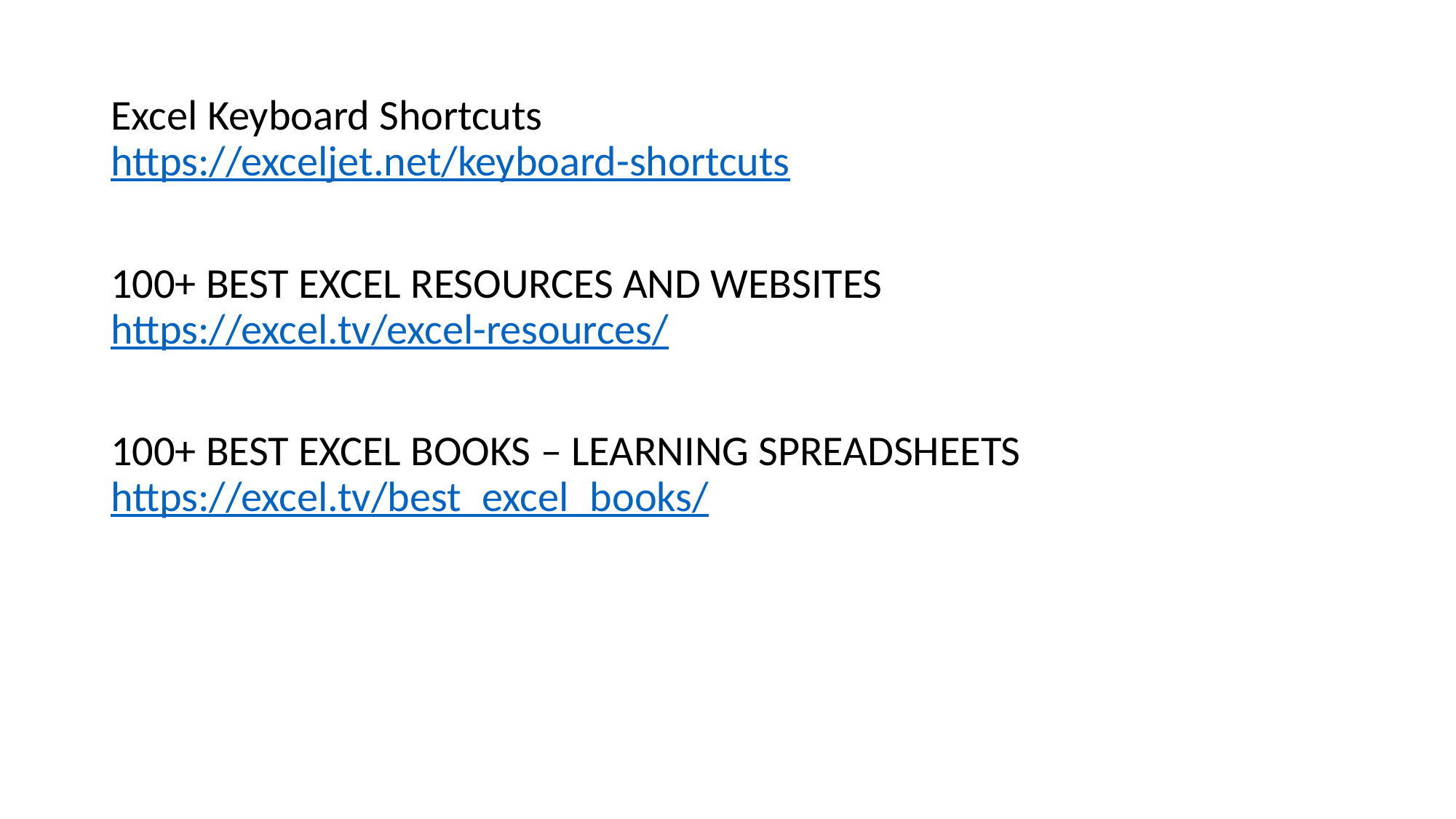

Excel Keyboard Shortcuts
https://exceljet.net/keyboard-shortcuts

100+ BEST EXCEL RESOURCES AND WEBSITES
https://excel.tv/excel-resources/

100+ BEST EXCEL BOOKS – LEARNING SPREADSHEETS
https://excel.tv/best_excel_books/